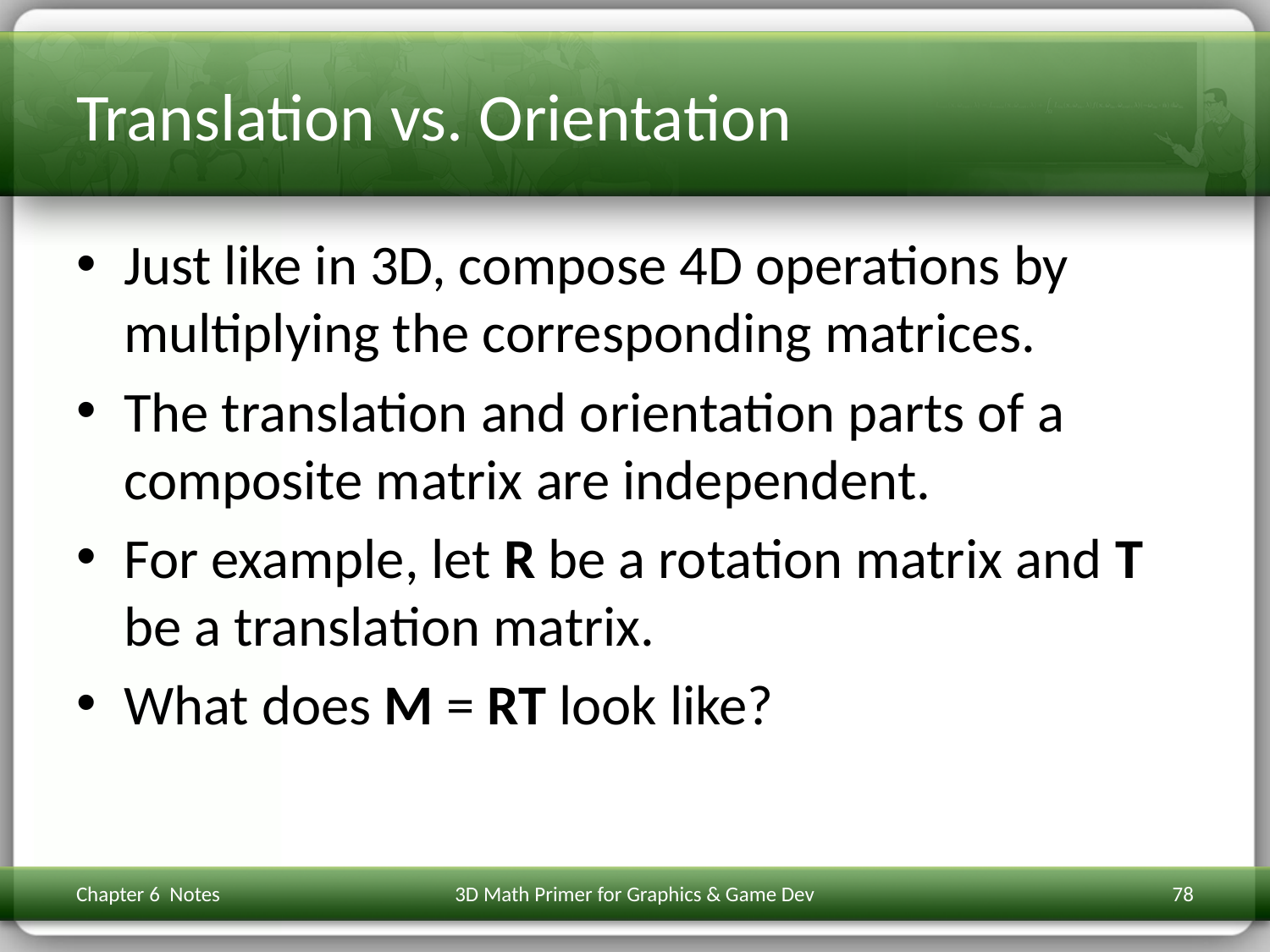

# Translation vs. Orientation
Just like in 3D, compose 4D operations by multiplying the corresponding matrices.
The translation and orientation parts of a composite matrix are independent.
For example, let R be a rotation matrix and T be a translation matrix.
What does M = RT look like?
Chapter 6  Notes
3D Math Primer for Graphics & Game Dev
78